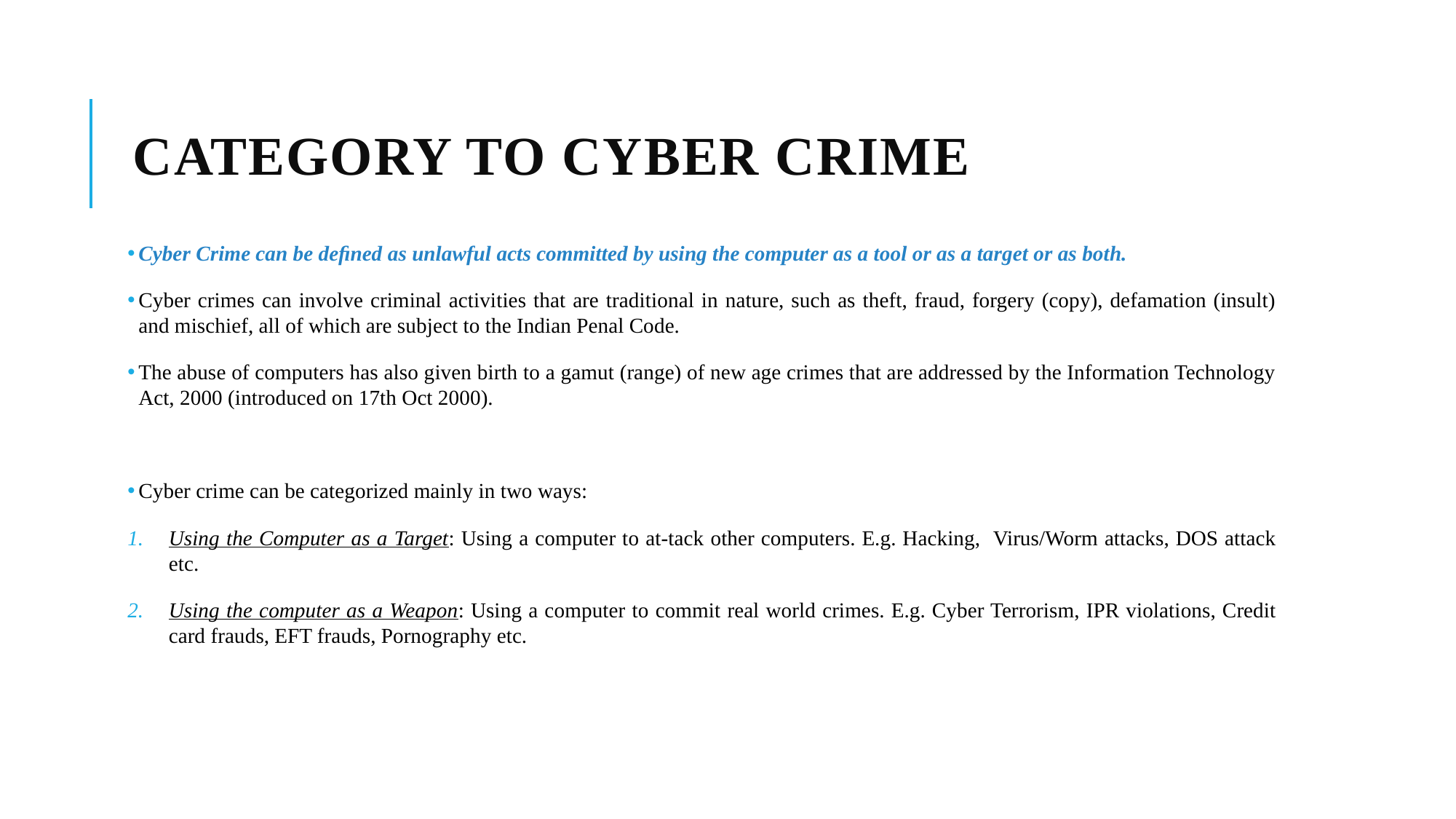

# Category to cyber crime
Cyber Crime can be deﬁned as unlawful acts committed by using the computer as a tool or as a target or as both.
Cyber crimes can involve criminal activities that are traditional in nature, such as theft, fraud, forgery (copy), defamation (insult) and mischief, all of which are subject to the Indian Penal Code.
The abuse of computers has also given birth to a gamut (range) of new age crimes that are addressed by the Information Technology Act, 2000 (introduced on 17th Oct 2000).

Cyber crime can be categorized mainly in two ways:
Using the Computer as a Target: Using a computer to at-tack other computers. E.g. Hacking,  Virus/Worm attacks, DOS attack etc.
Using the computer as a Weapon: Using a computer to commit real world crimes. E.g. Cyber Terrorism, IPR violations, Credit card frauds, EFT frauds, Pornography etc.